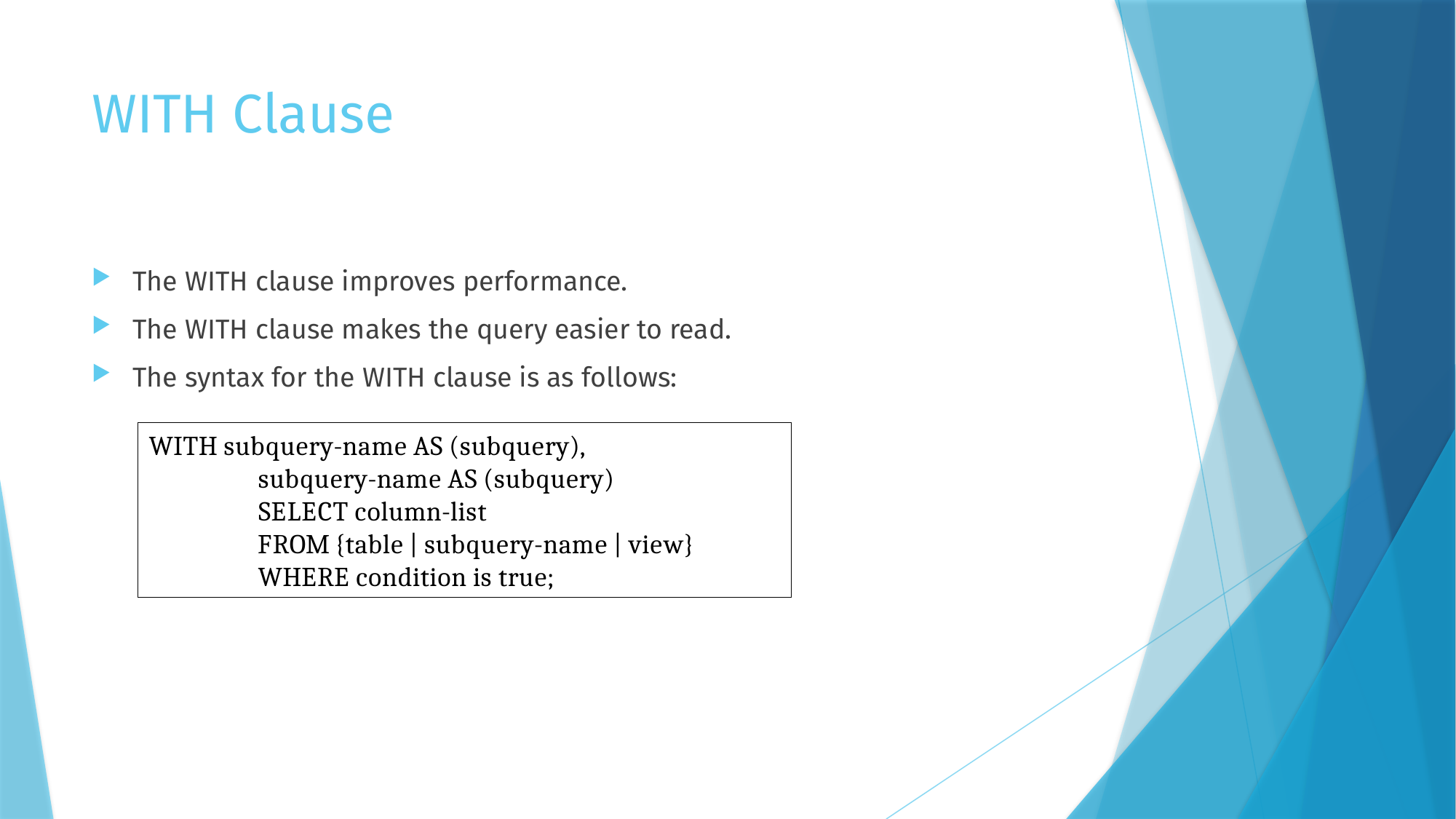

# WITH Clause
The WITH clause improves performance.
The WITH clause makes the query easier to read.
The syntax for the WITH clause is as follows:
WITH subquery-name AS (subquery),
	subquery-name AS (subquery)
	SELECT column-list
	FROM {table | subquery-name | view}
	WHERE condition is true;